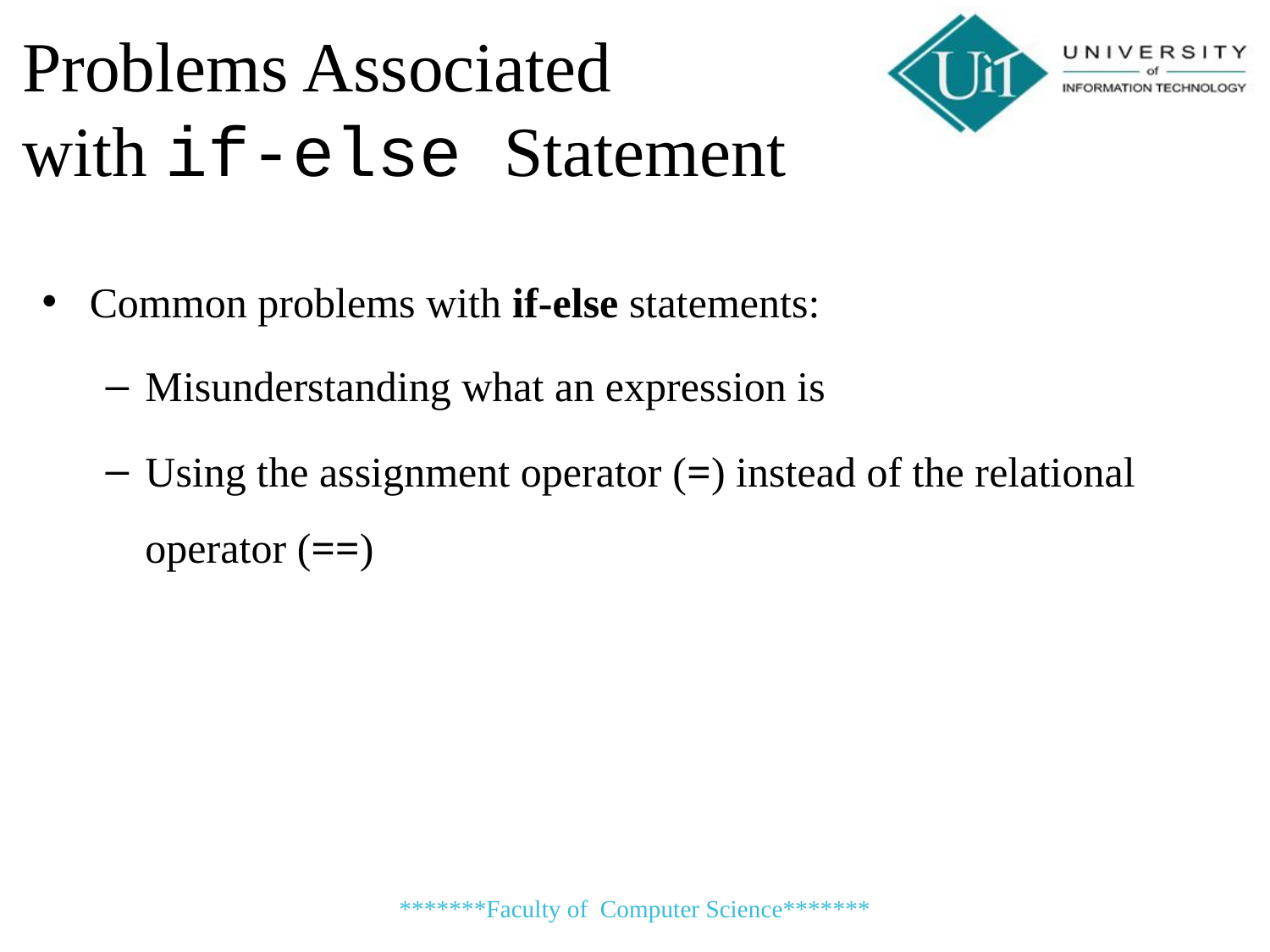

Problems Associated
with if-else Statement
Common problems with if-else statements:
Misunderstanding what an expression is
Using the assignment operator (=) instead of the relational operator (==)
*******Faculty of  Computer Science*******